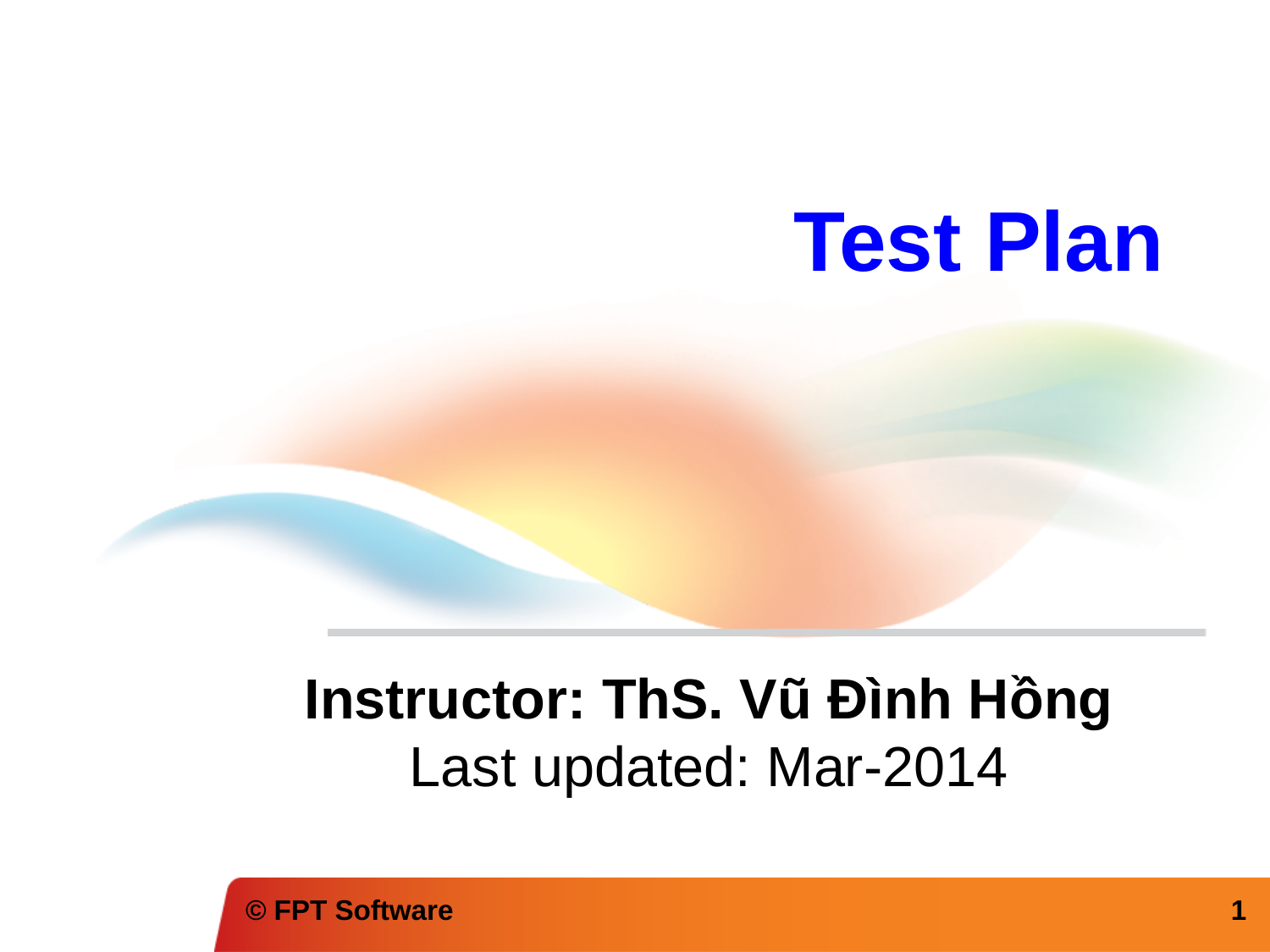

# Test Plan
Instructor: ThS. Vũ Đình Hồng
Last updated: Mar-2014